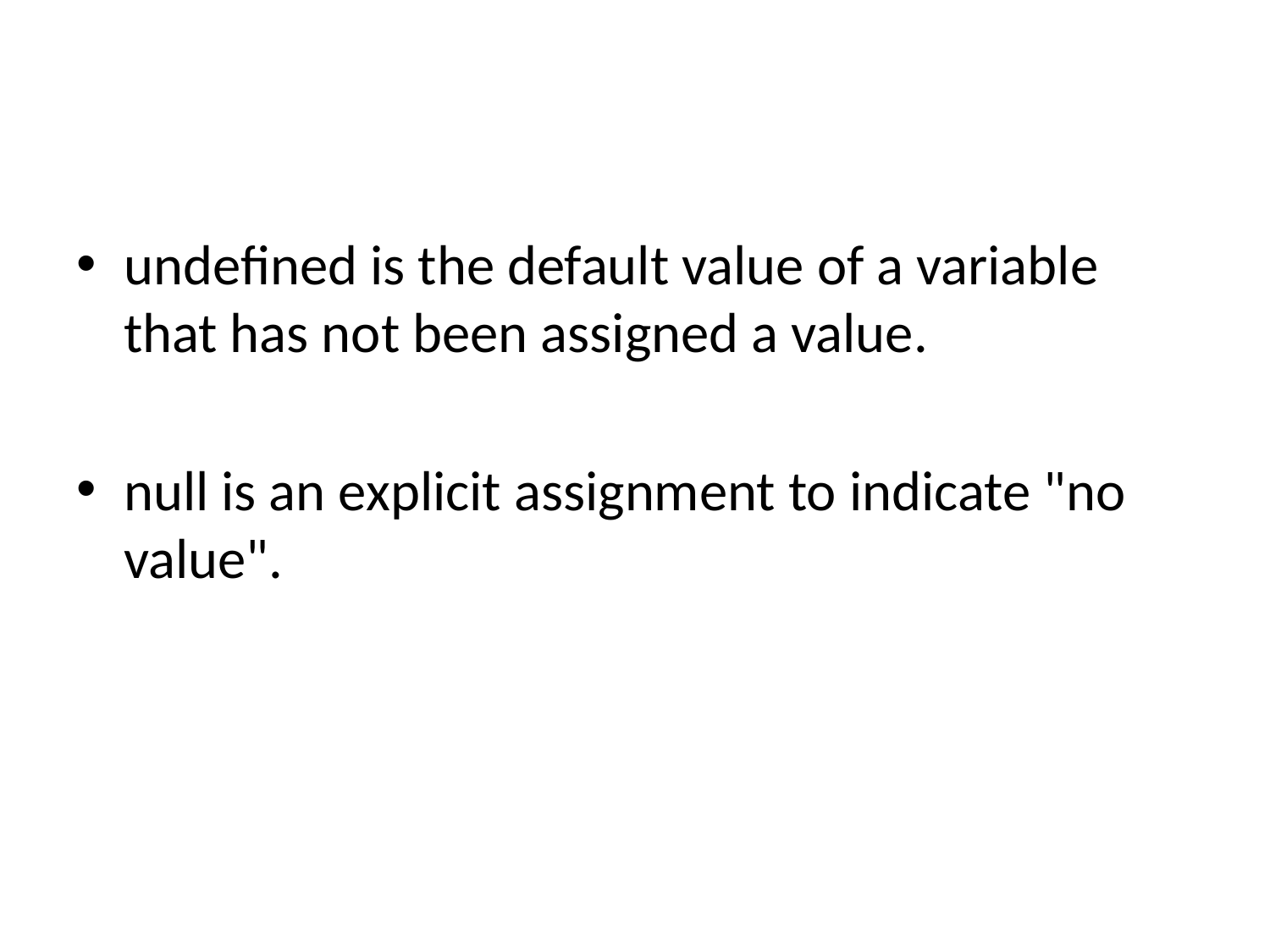

#
undefined is the default value of a variable that has not been assigned a value.

null is an explicit assignment to indicate "no value".